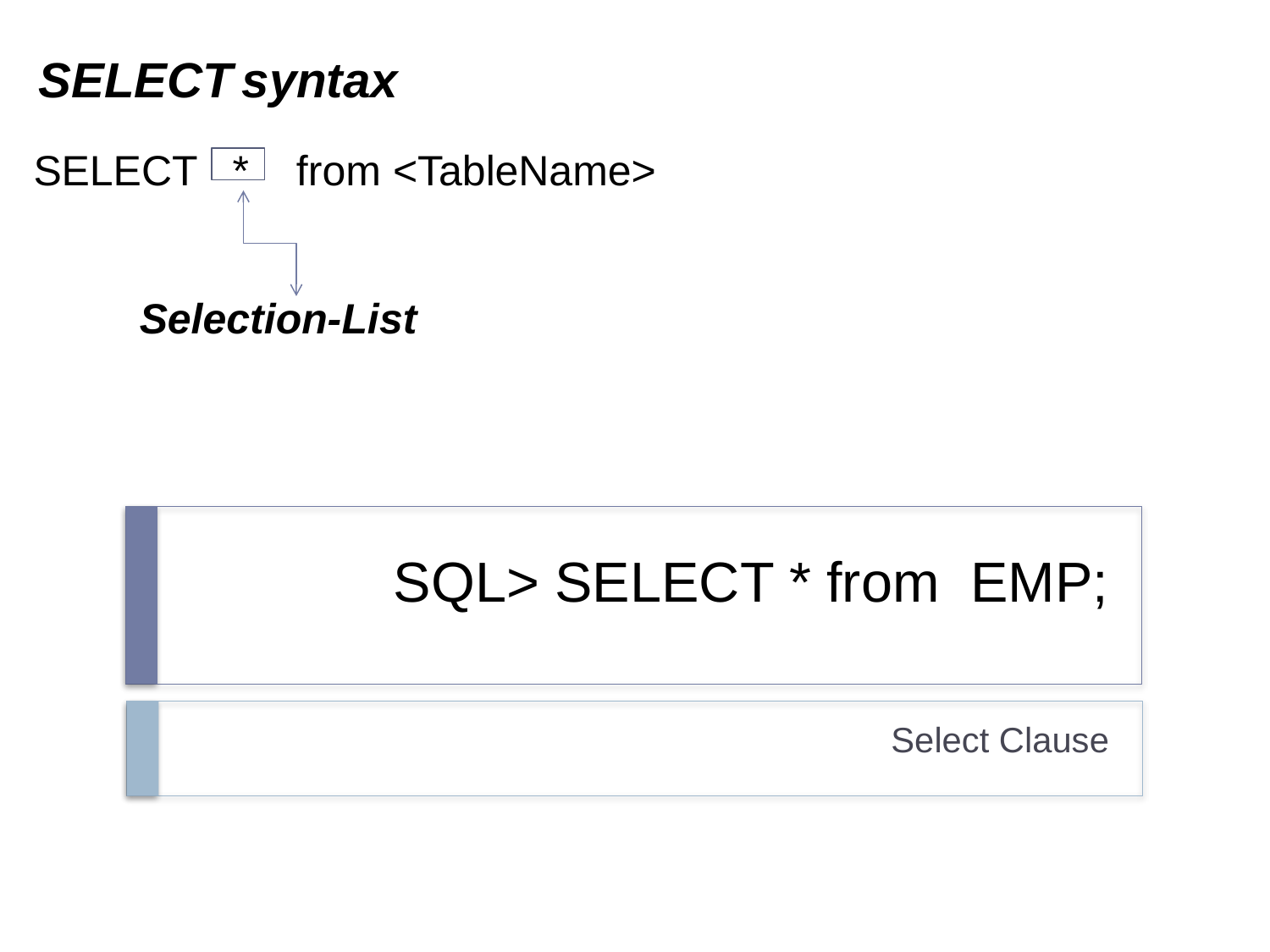

SELECT syntax
SELECT   *    from <TableName>

Selection-List
# SQL> SELECT * from  EMP;
Select Clause